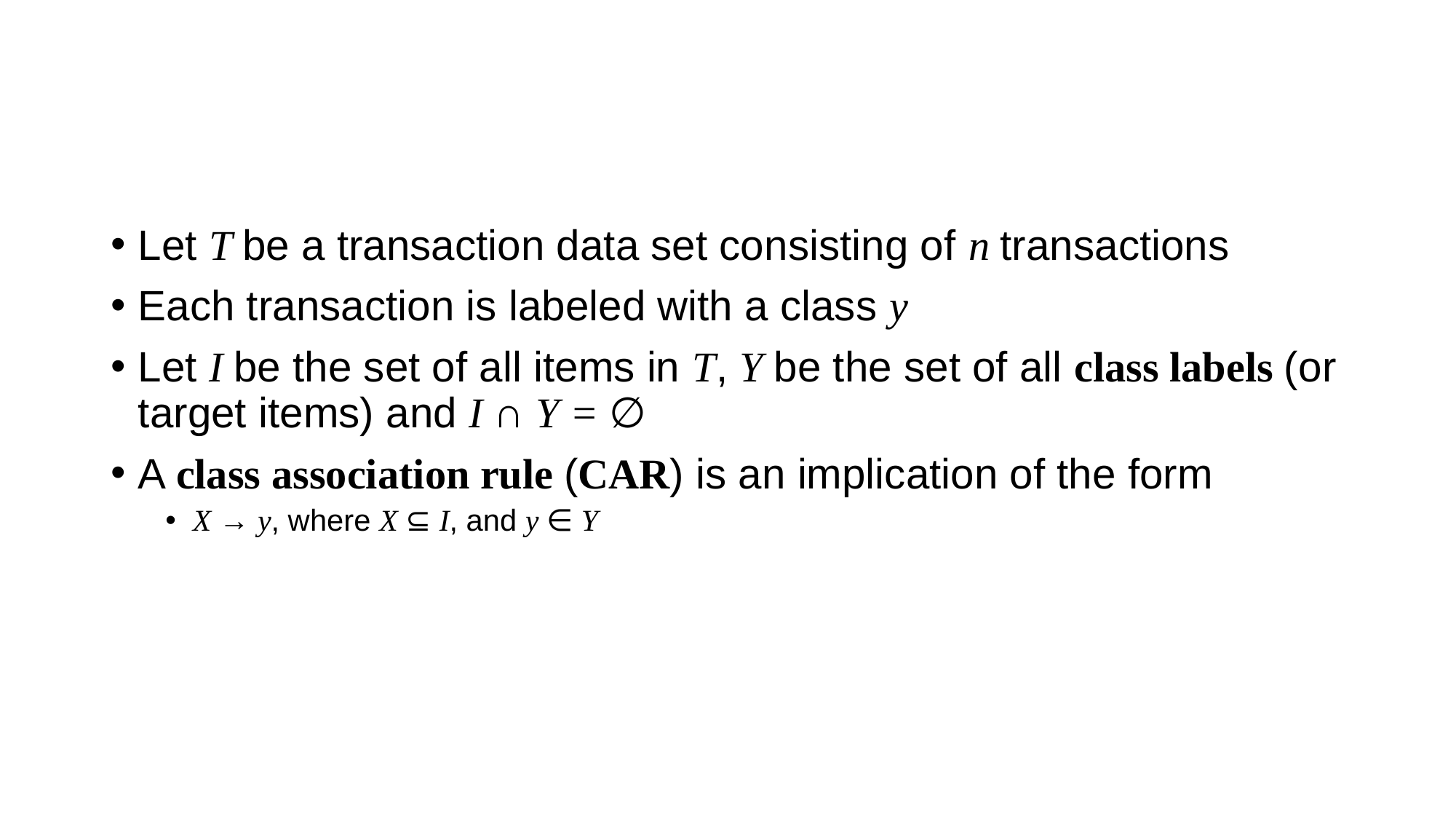

#
Let T be a transaction data set consisting of n transactions
Each transaction is labeled with a class y
Let I be the set of all items in T, Y be the set of all class labels (or target items) and I ∩ Y = ∅
A class association rule (CAR) is an implication of the form
X → y, where X ⊆ I, and y ∈ Y